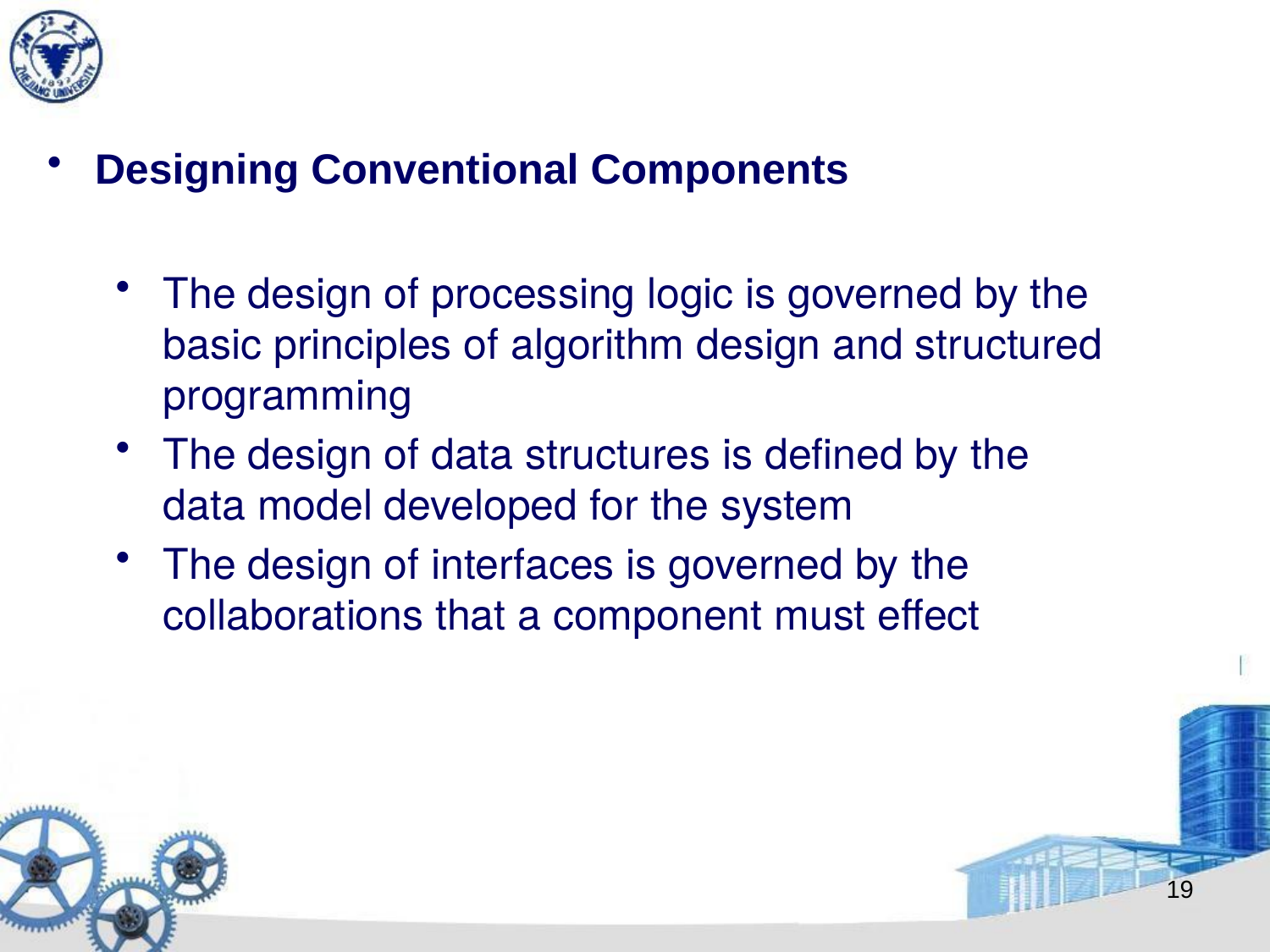

Designing Conventional Components
The design of processing logic is governed by the basic principles of algorithm design and structured programming
The design of data structures is defined by the data model developed for the system
The design of interfaces is governed by the collaborations that a component must effect
19